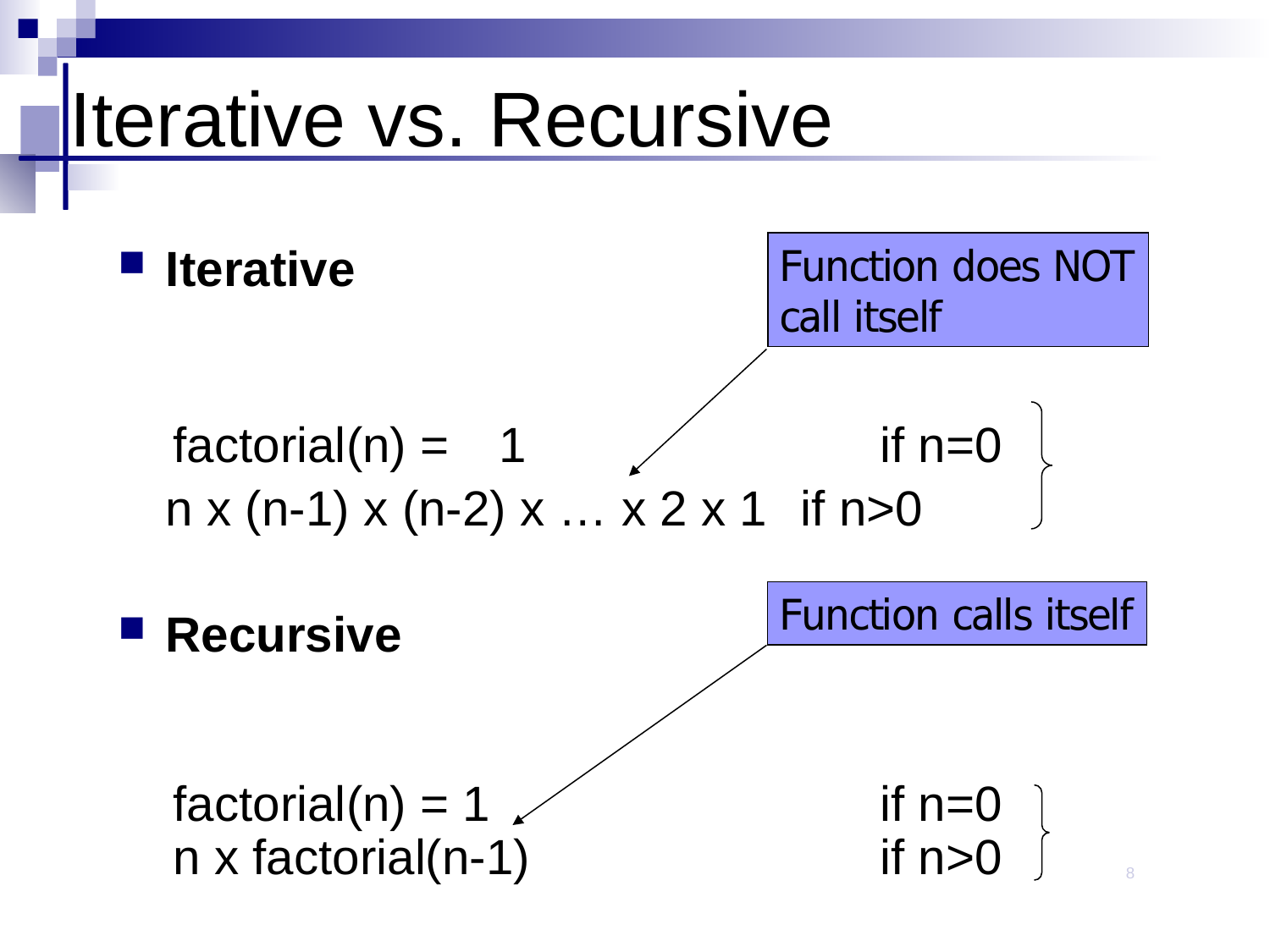

# Iterative vs. Recursive
Function does NOT
call itself
Iterative
    factorial(n) = 	1			if n=0
	n x (n-1) x (n-2) x … x 2 x 1	if n>0

Recursive
    factorial(n) = 1				if n=0
    n x factorial(n-1)			if n>0

Function calls itself

8